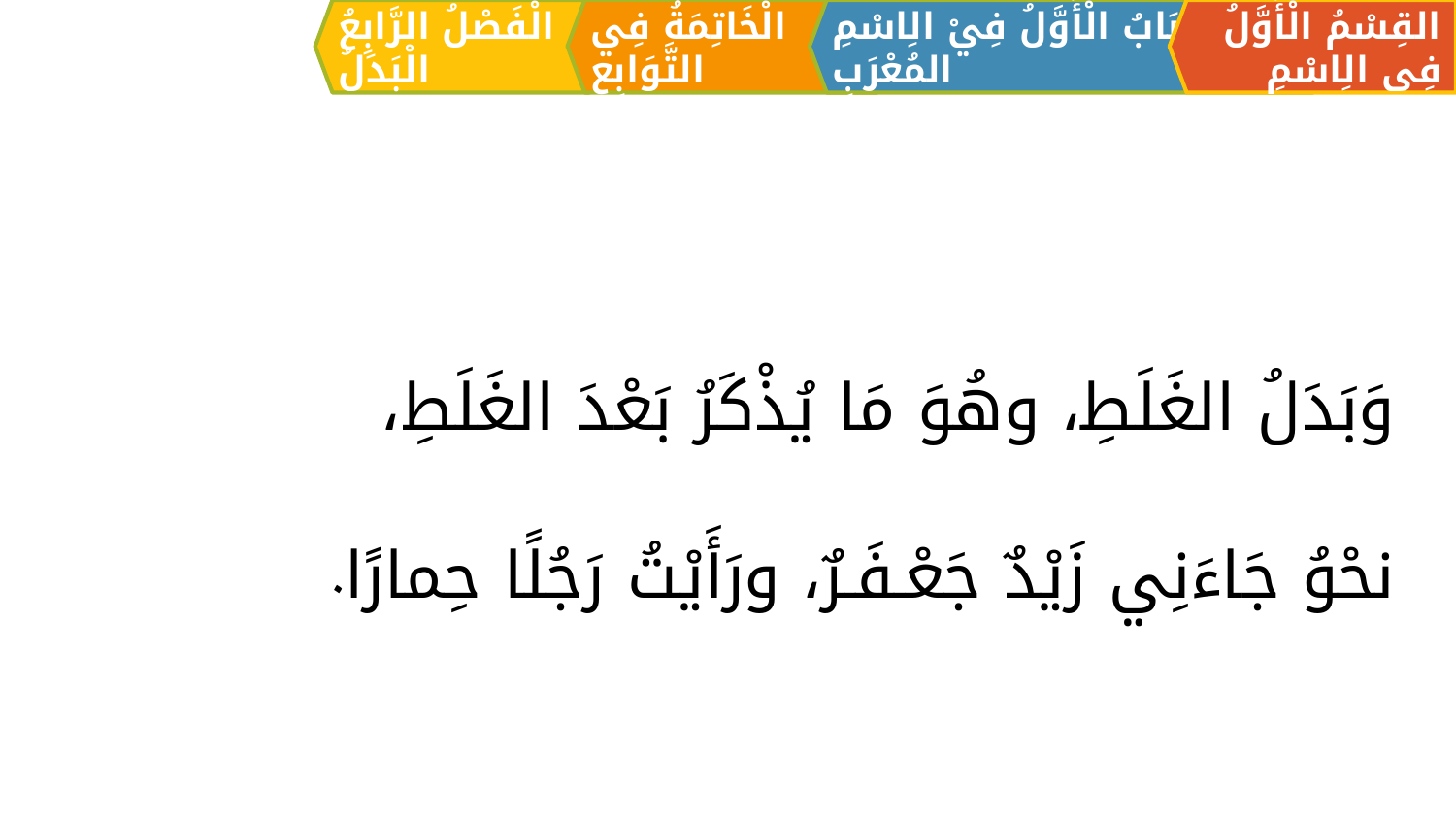

الْفَصْلُ الرَّابِعُ الْبَدَلُ
الْخَاتِمَةُ فِي التَّوَابِعِ
القِسْمُ الْأَوَّلُ فِي الِاسْمِ
اَلبَابُ الْأَوَّلُ فِيْ الِاسْمِ المُعْرَبِ
وَبَدَلُ الغَلَطِ، وهُوَ مَا يُذْكَرُ بَعْدَ الغَلَطِ،
نحْوُ جَاءَنِي زَيْدٌ جَعْـفَـرٌ، ورَأَيْتُ رَجُلًا حِمارًا.